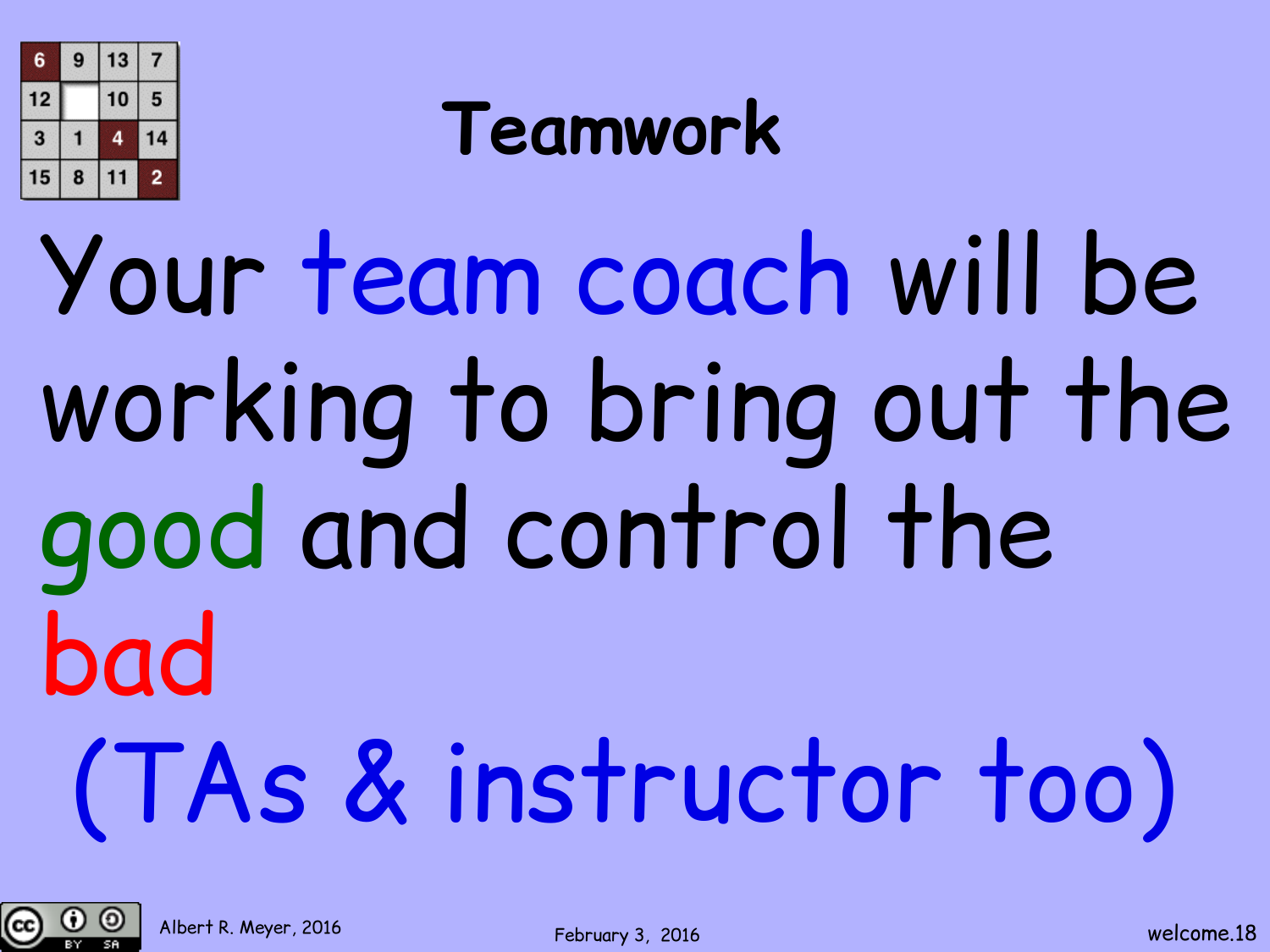

# Teamwork
Your team coach will be working to bring out the good and control the bad
 (TAs & instructor too)
welcome.18